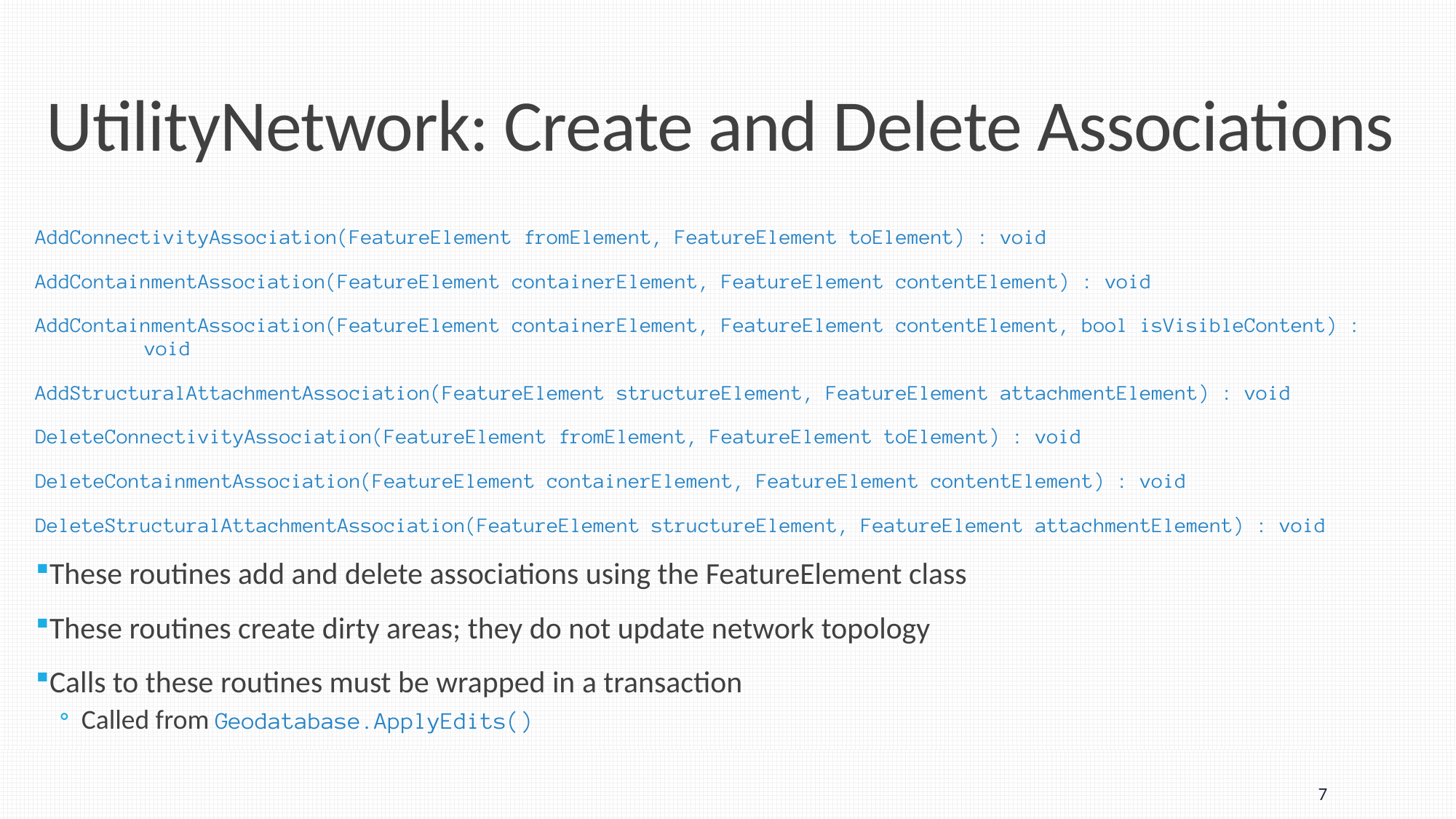

# UtilityNetwork: Create and Delete Associations
AddConnectivityAssociation(FeatureElement fromElement, FeatureElement toElement) : void
AddContainmentAssociation(FeatureElement containerElement, FeatureElement contentElement) : void
AddContainmentAssociation(FeatureElement containerElement, FeatureElement contentElement, bool isVisibleContent) : 	void
AddStructuralAttachmentAssociation(FeatureElement structureElement, FeatureElement attachmentElement) : void
DeleteConnectivityAssociation(FeatureElement fromElement, FeatureElement toElement) : void
DeleteContainmentAssociation(FeatureElement containerElement, FeatureElement contentElement) : void
DeleteStructuralAttachmentAssociation(FeatureElement structureElement, FeatureElement attachmentElement) : void
These routines add and delete associations using the FeatureElement class
These routines create dirty areas; they do not update network topology
Calls to these routines must be wrapped in a transaction
Called from Geodatabase.ApplyEdits()
7